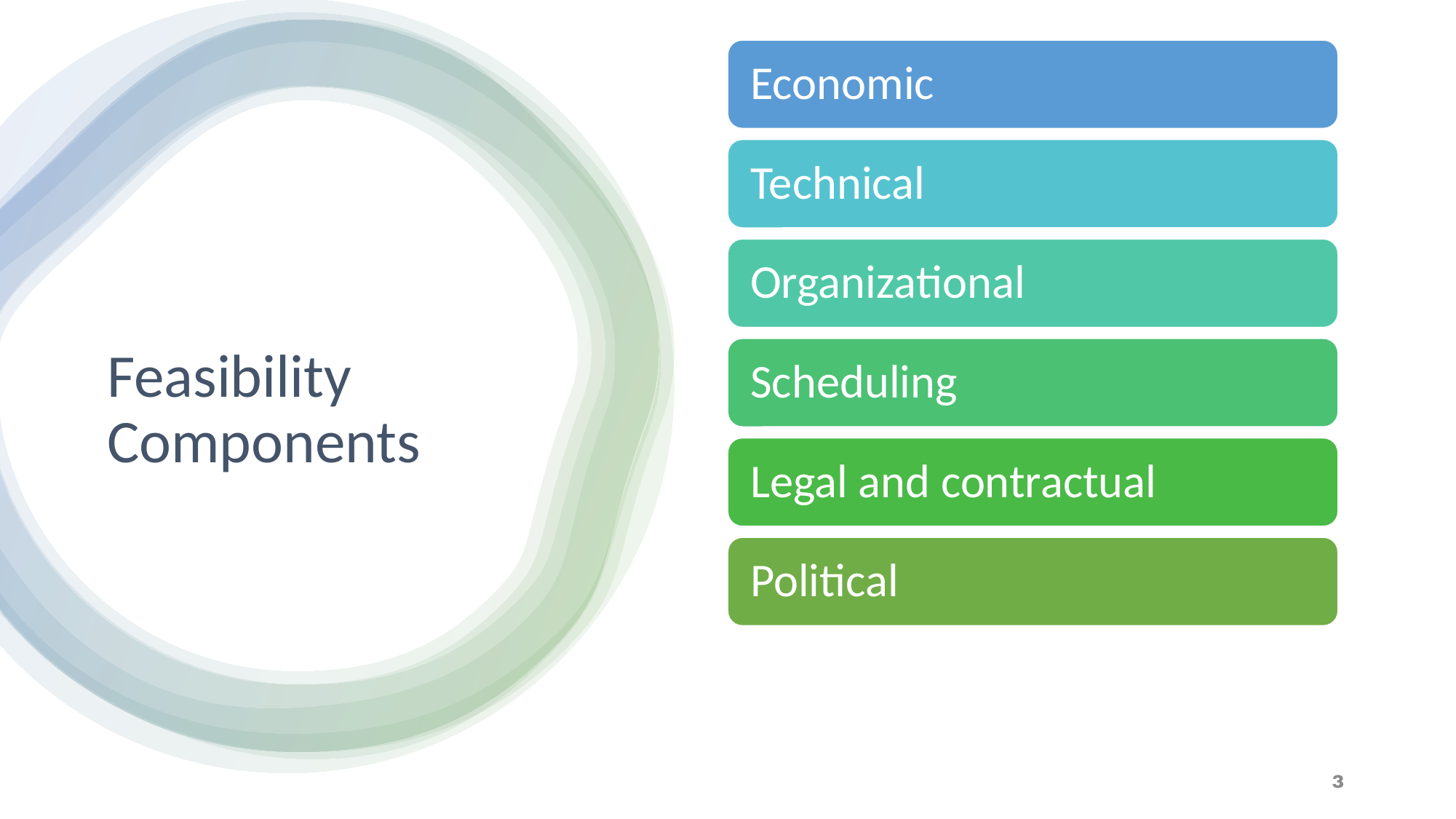

Economic
Technical
Organizational
Scheduling
Legal and contractual
Political
# Feasibility Components
Eng. Ashraf Alsmadi
3